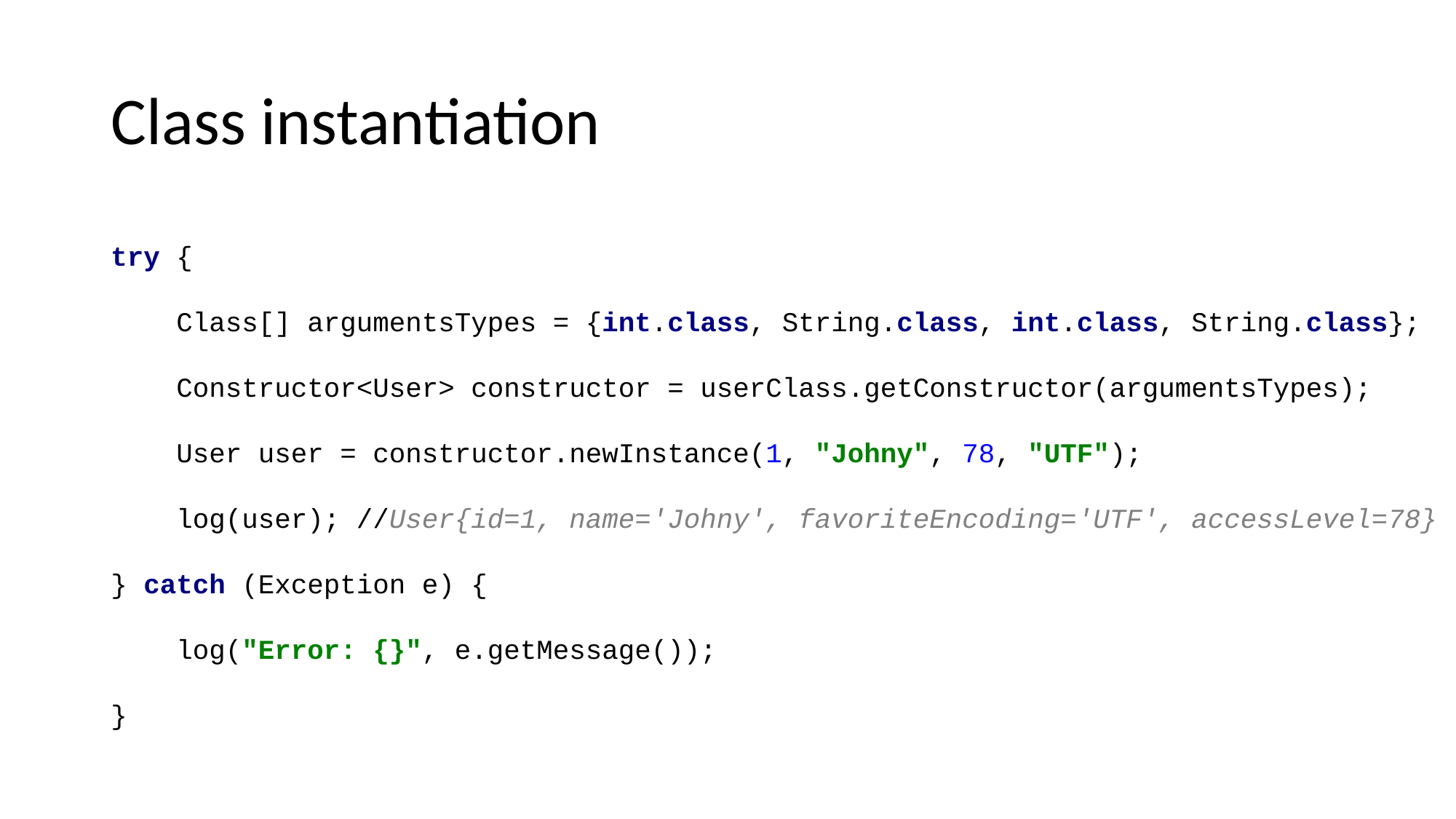

# Class instantiation
try {
    Class[] argumentsTypes = {int.class, String.class, int.class, String.class};
    Constructor<User> constructor = userClass.getConstructor(argumentsTypes);
    User user = constructor.newInstance(1, "Johny", 78, "UTF");
    log(user); //User{id=1, name='Johny', favoriteEncoding='UTF', accessLevel=78}
} catch (Exception e) {
    log("Error: {}", e.getMessage());
}